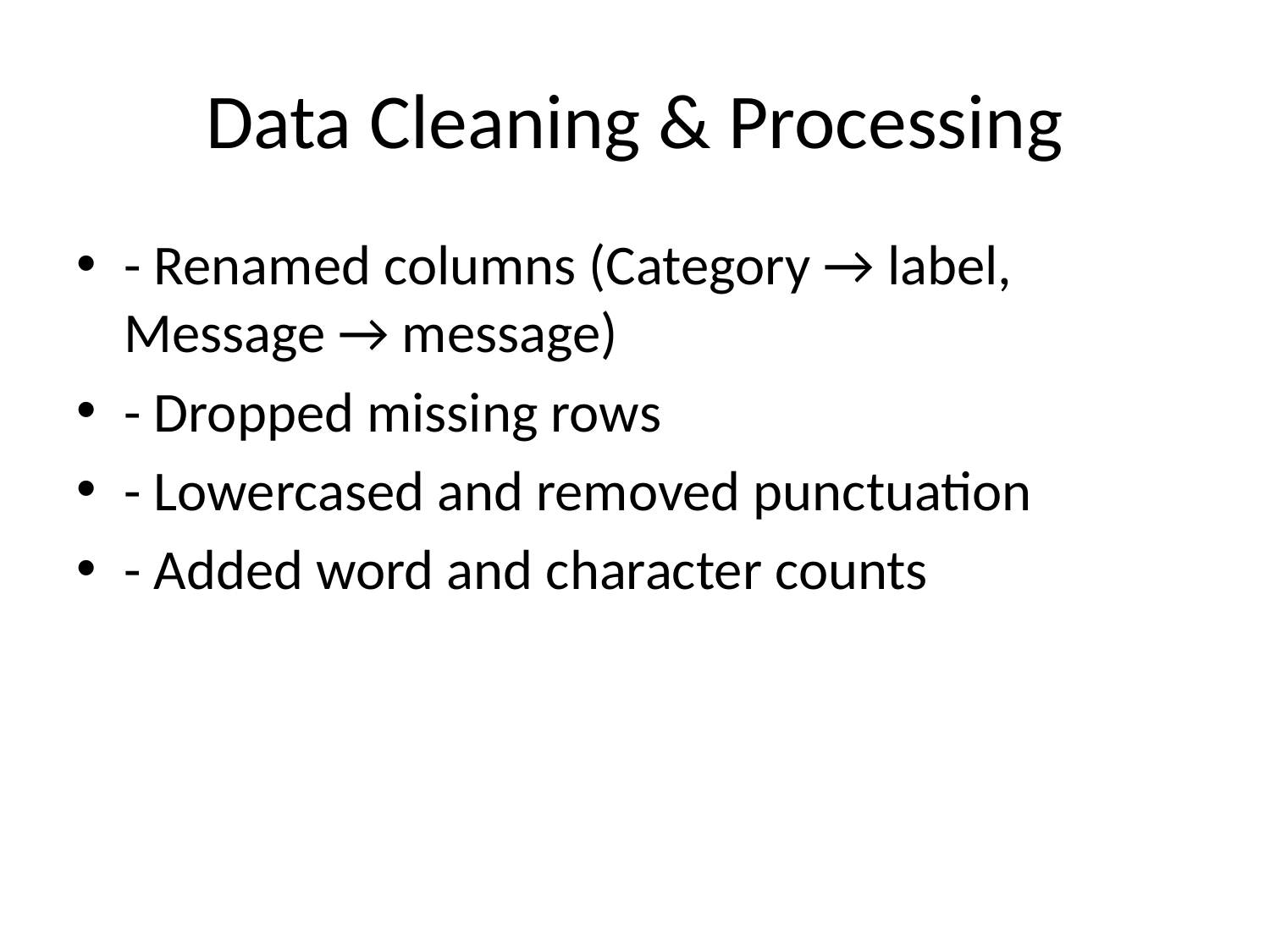

# Data Cleaning & Processing
- Renamed columns (Category → label, Message → message)
- Dropped missing rows
- Lowercased and removed punctuation
- Added word and character counts